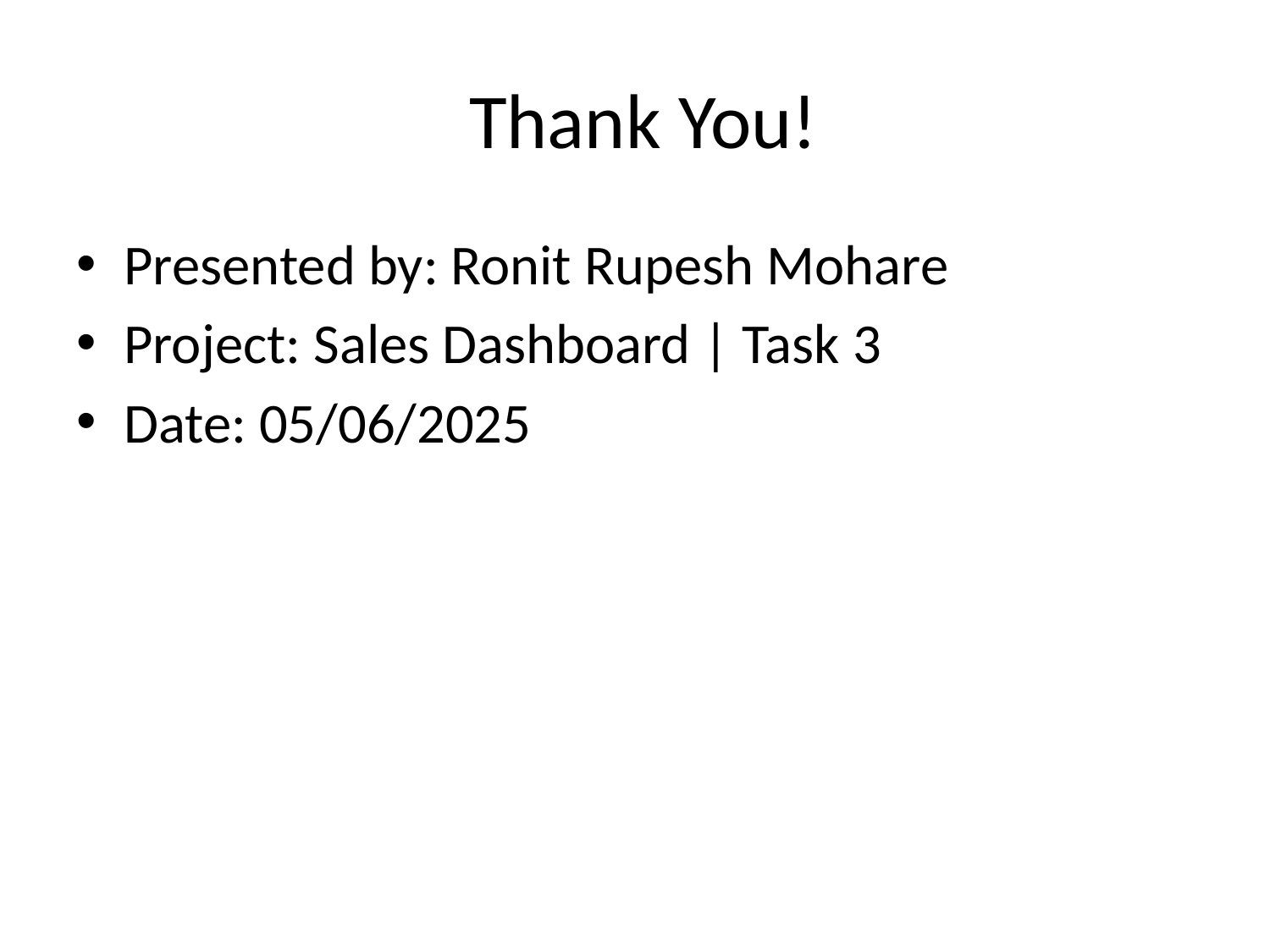

# Thank You!
Presented by: Ronit Rupesh Mohare
Project: Sales Dashboard | Task 3
Date: 05/06/2025